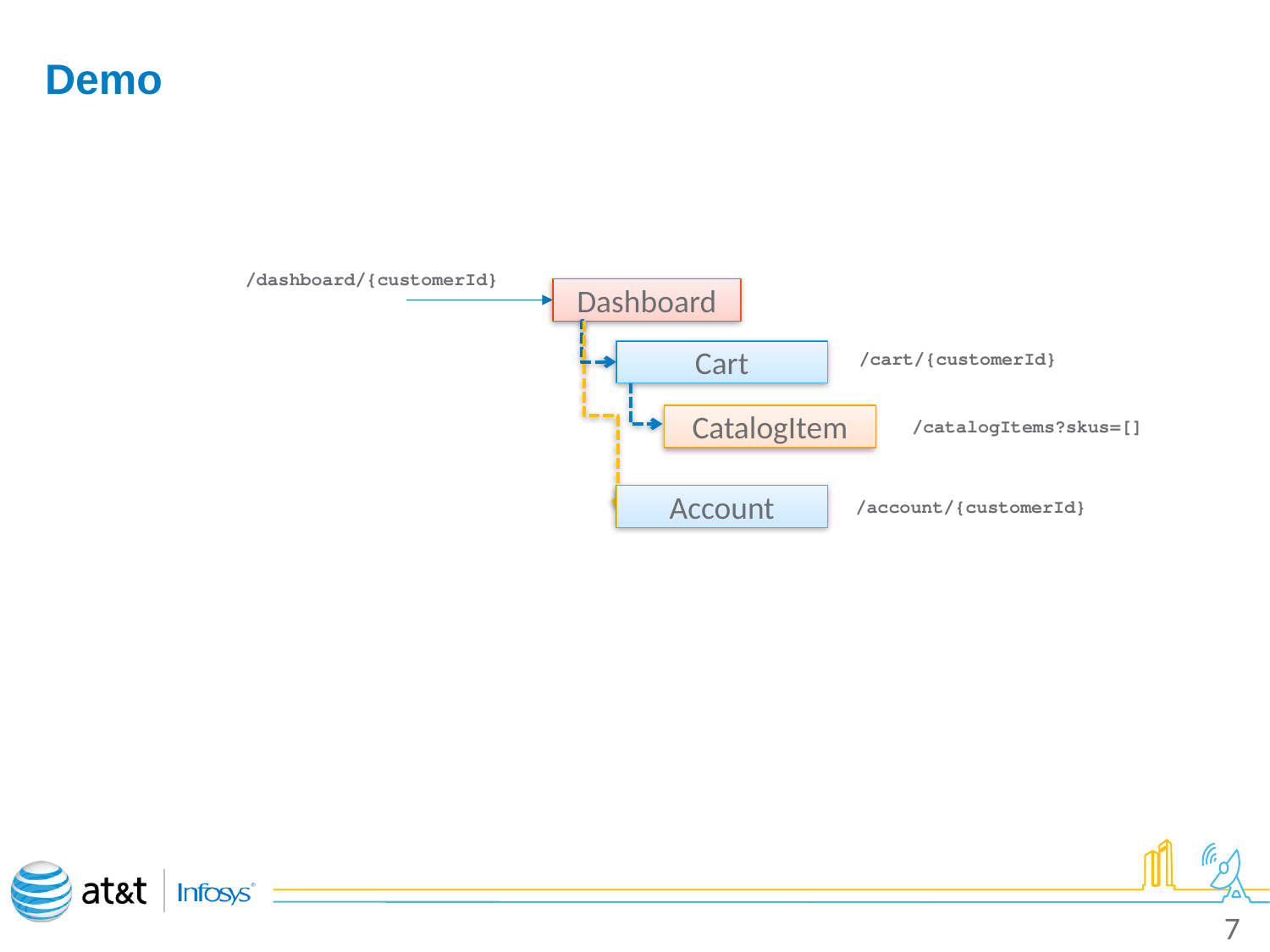

# Demo
/dashboard/{customerId}
Dashboard
Cart
/cart/{customerId}
CatalogItem
/catalogItems?skus=[]
Account
/account/{customerId}
7